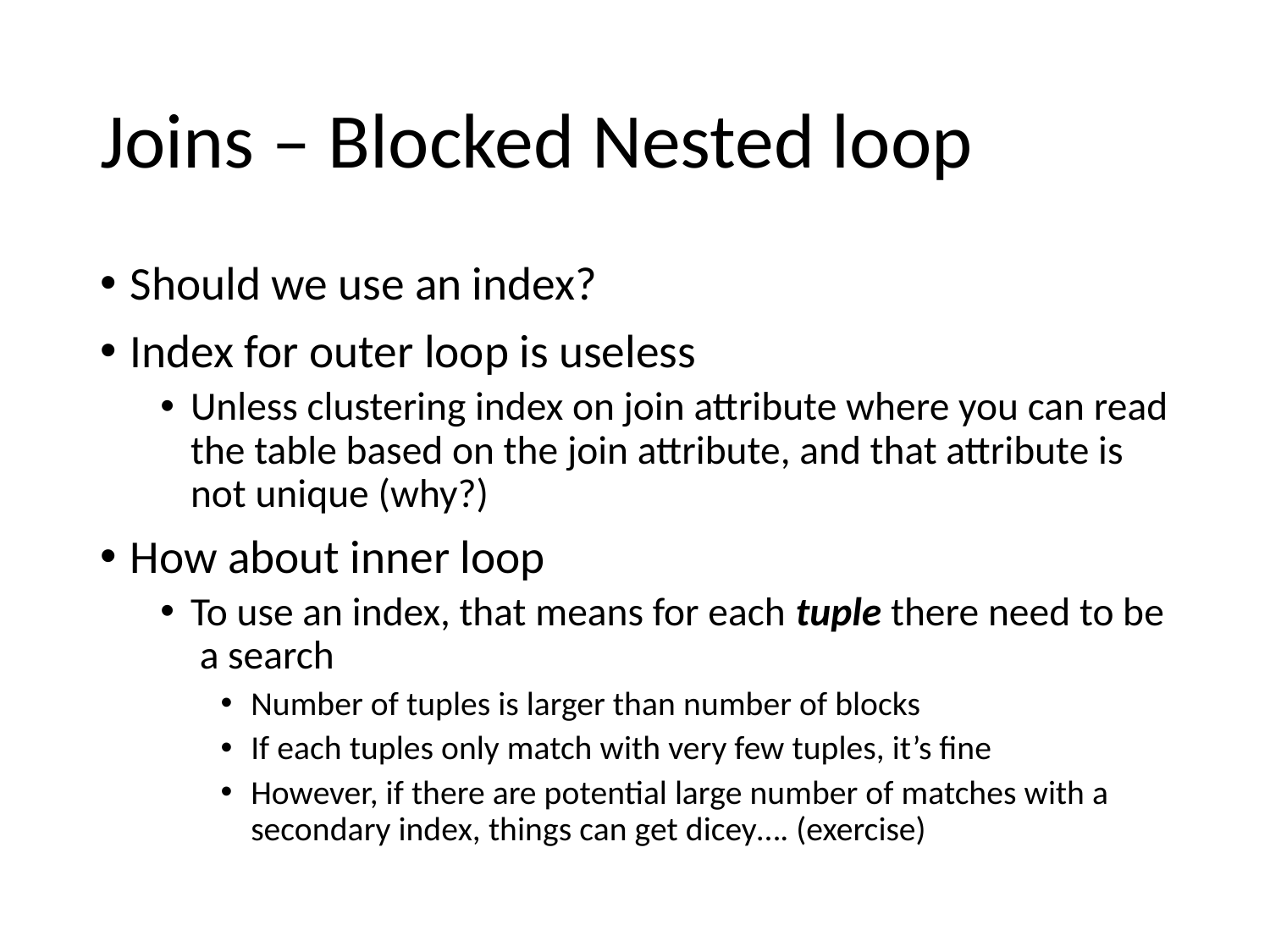

# Joins – Blocked Nested loop
Should we use an index?
Index for outer loop is useless
Unless clustering index on join attribute where you can read the table based on the join attribute, and that attribute is not unique (why?)
How about inner loop
To use an index, that means for each tuple there need to be  a search
Number of tuples is larger than number of blocks
If each tuples only match with very few tuples, it’s fine
However, if there are potential large number of matches with a secondary index, things can get dicey…. (exercise)